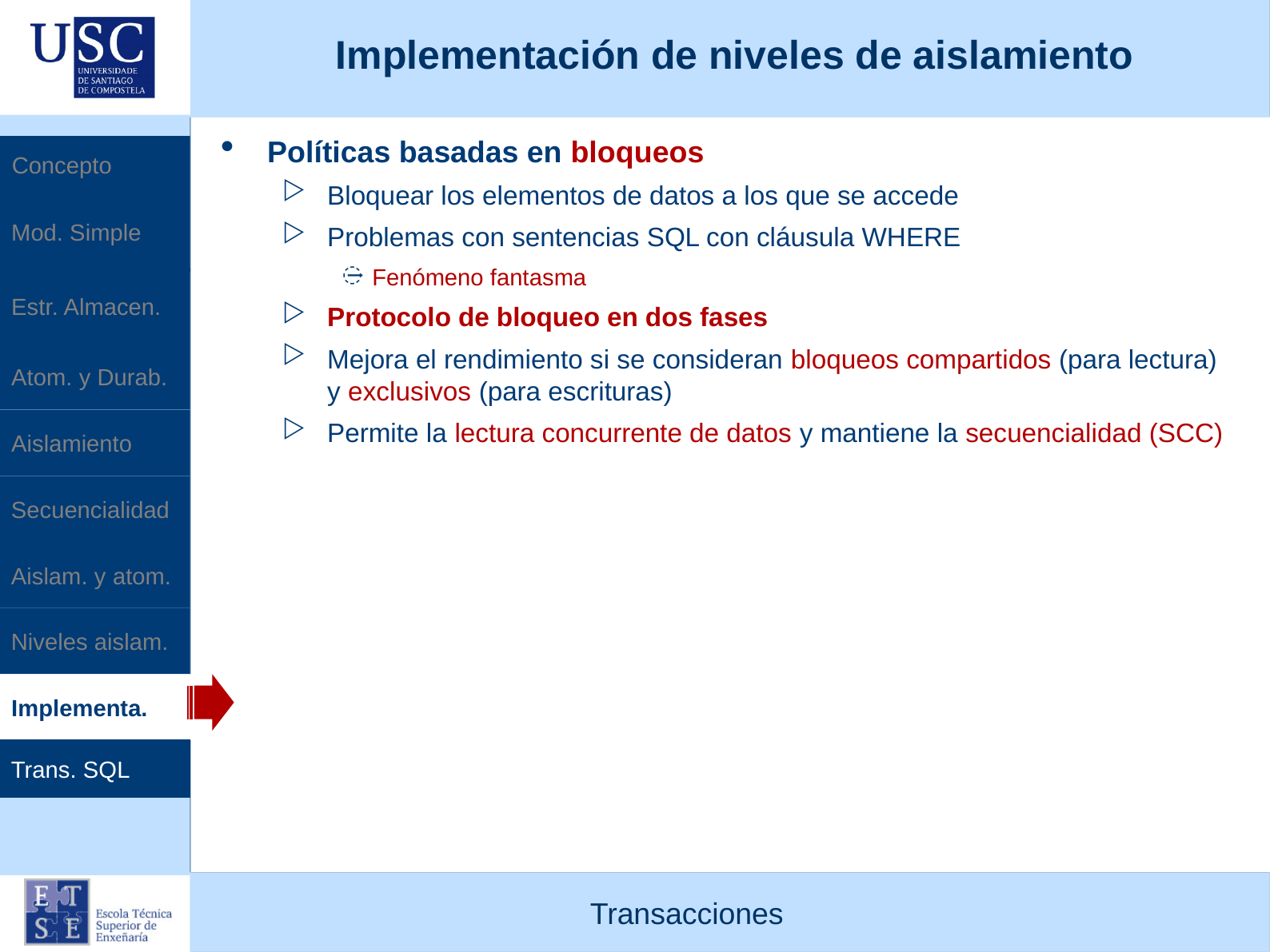

Implementación de niveles de aislamiento

Políticas basadas en bloqueos
Bloquear los elementos de datos a los que se accede
Problemas con sentencias SQL con cláusula WHERE
Fenómeno fantasma
Protocolo de bloqueo en dos fases
Mejora el rendimiento si se consideran bloqueos compartidos (para lectura) y exclusivos (para escrituras)
Permite la lectura concurrente de datos y mantiene la secuencialidad (SCC)
Concepto
Mod. Simple
Estr. Almacen.
Atom. y Durab.
Aislamiento
Secuencialidad
Aislam. y atom.
Niveles aislam.

Implementa.
Trans. SQL

Transacciones